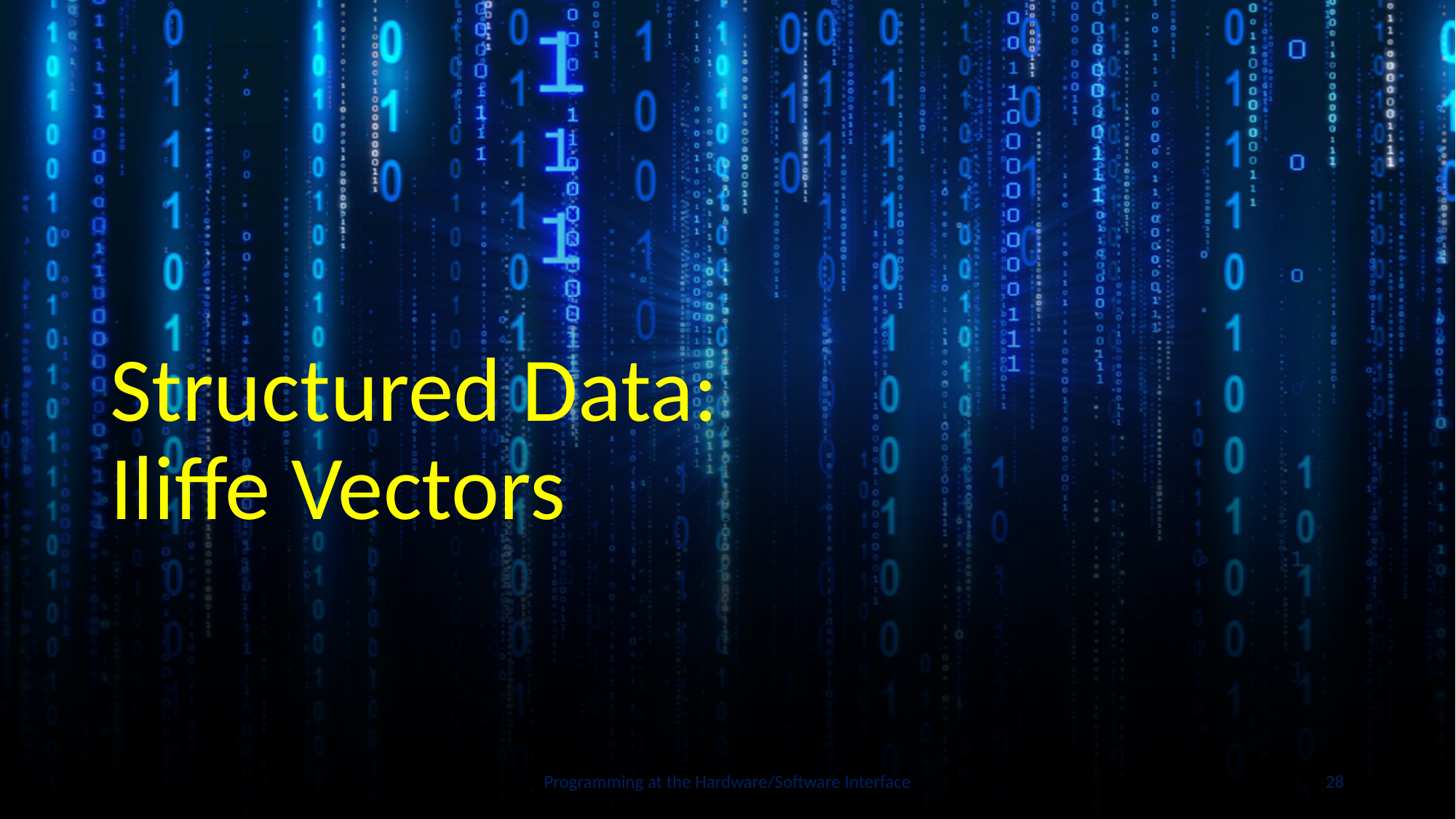

# Structured Data: Iliffe Vectors

Programming at the Hardware/Software Interface
28